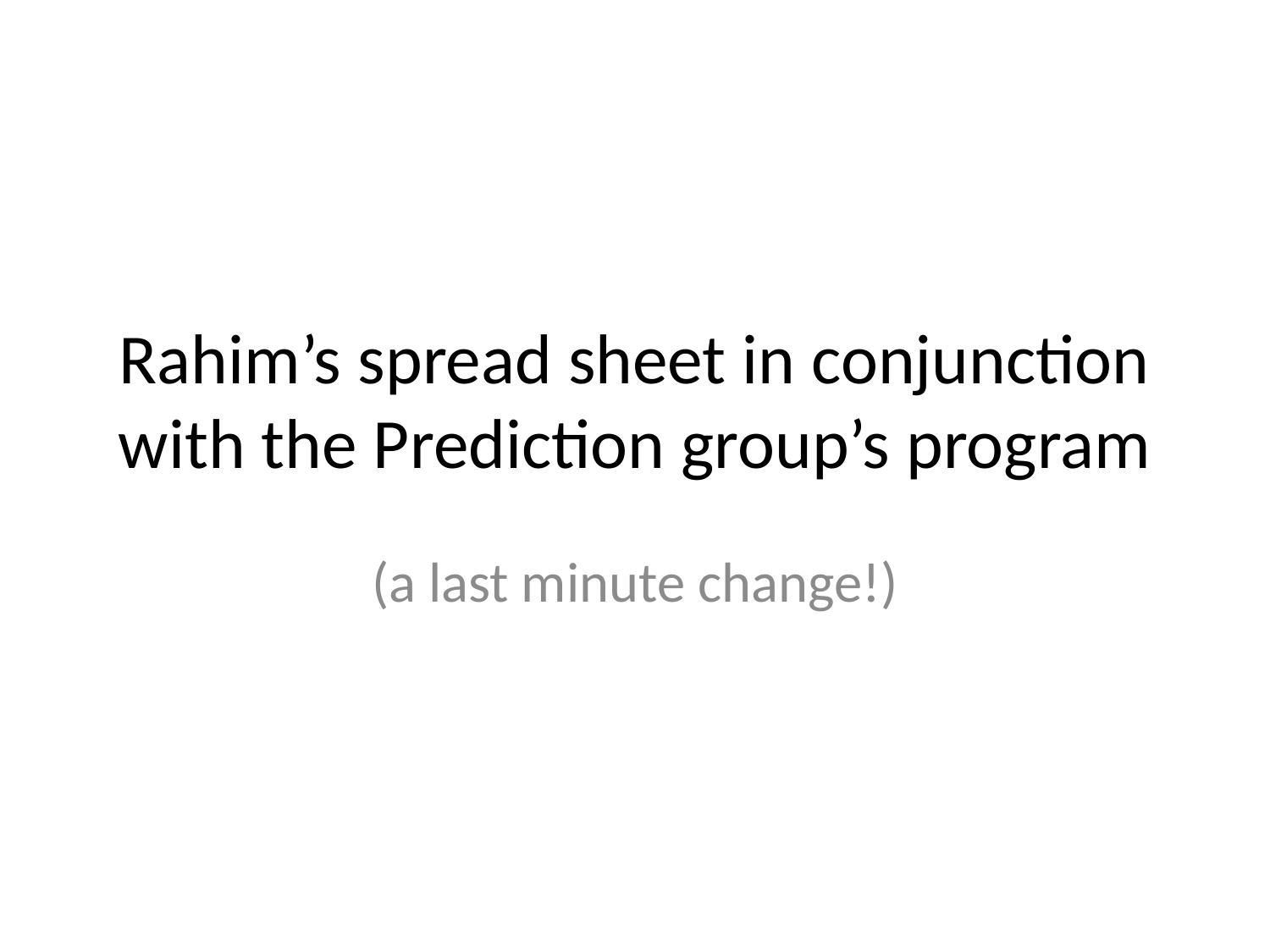

# Rahim’s spread sheet in conjunction with the Prediction group’s program
(a last minute change!)